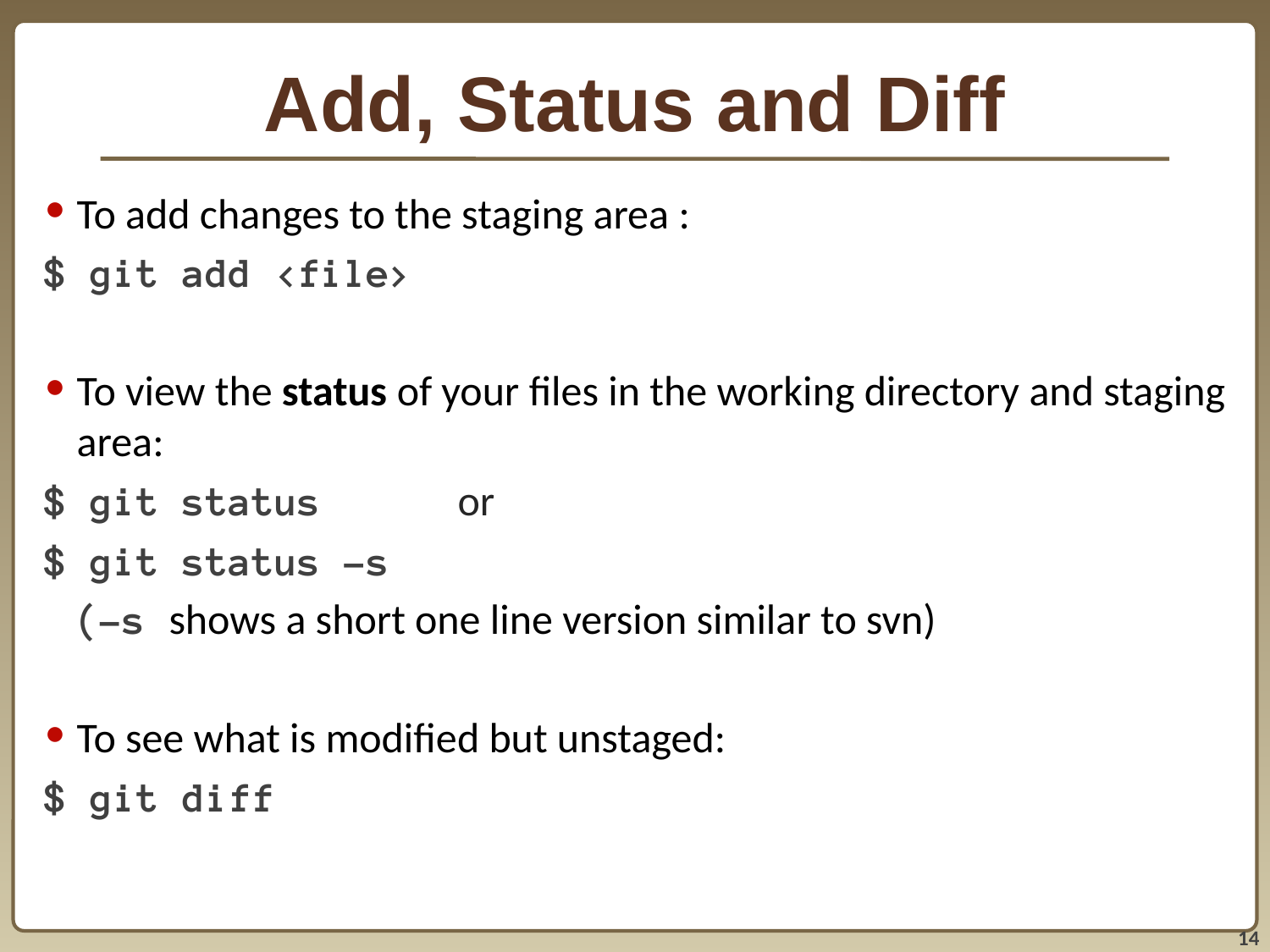

# Add, Status and Diff
To add changes to the staging area :
$ git add <file>

To view the status of your files in the working directory and staging area:
$ git status		or
$ git status –s
	(-s shows a short one line version similar to svn)

To see what is modified but unstaged:
$ git diff